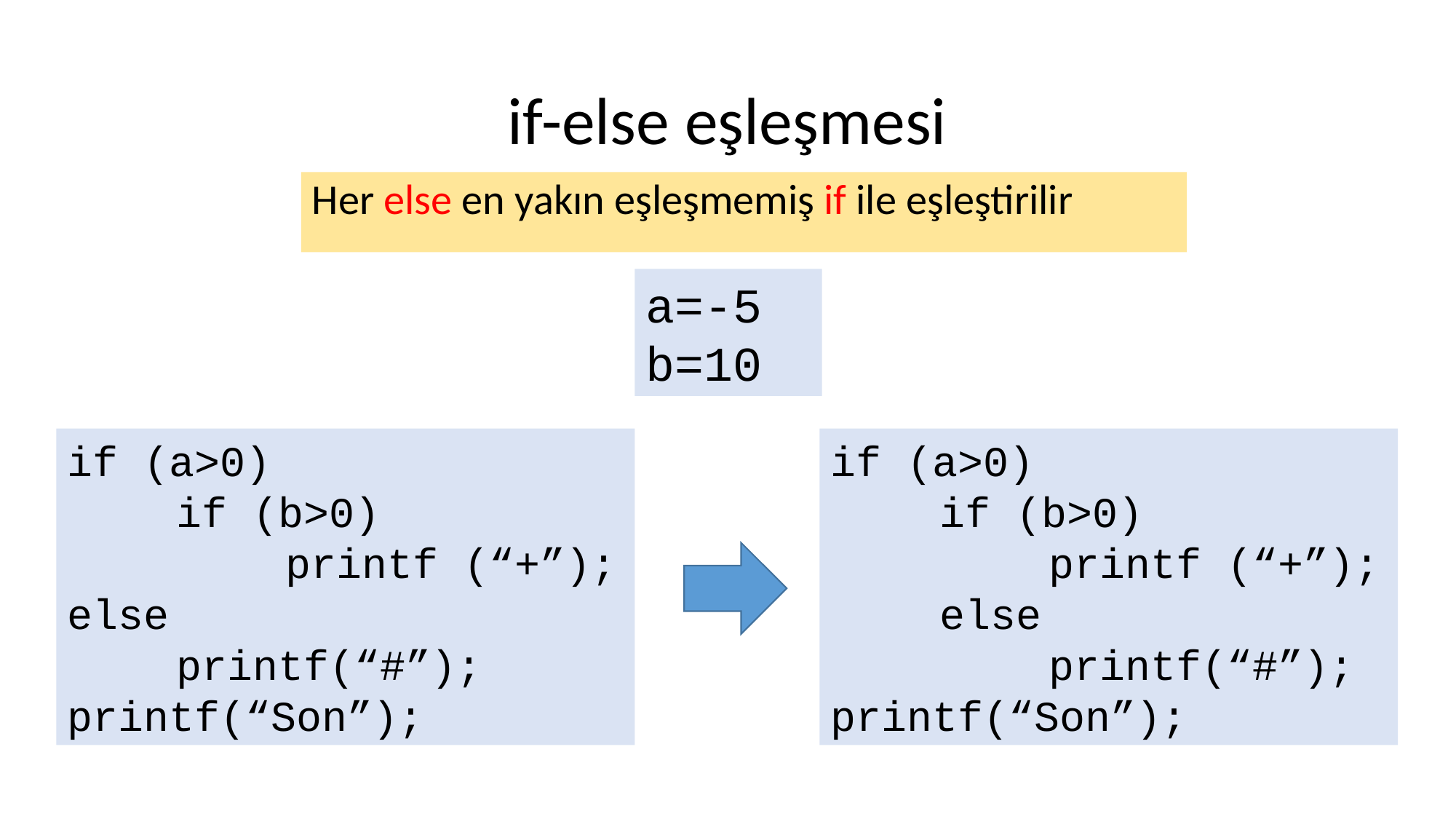

# if-else eşleşmesi
Her else en yakın eşleşmemiş if ile eşleştirilir
a=-5
b=10
if (a>0)
	if (b>0)
		printf (“+”);
	else
		printf(“#”);
printf(“Son”);
if (a>0)
	if (b>0)
		printf (“+”);
else
	printf(“#”);
printf(“Son”);